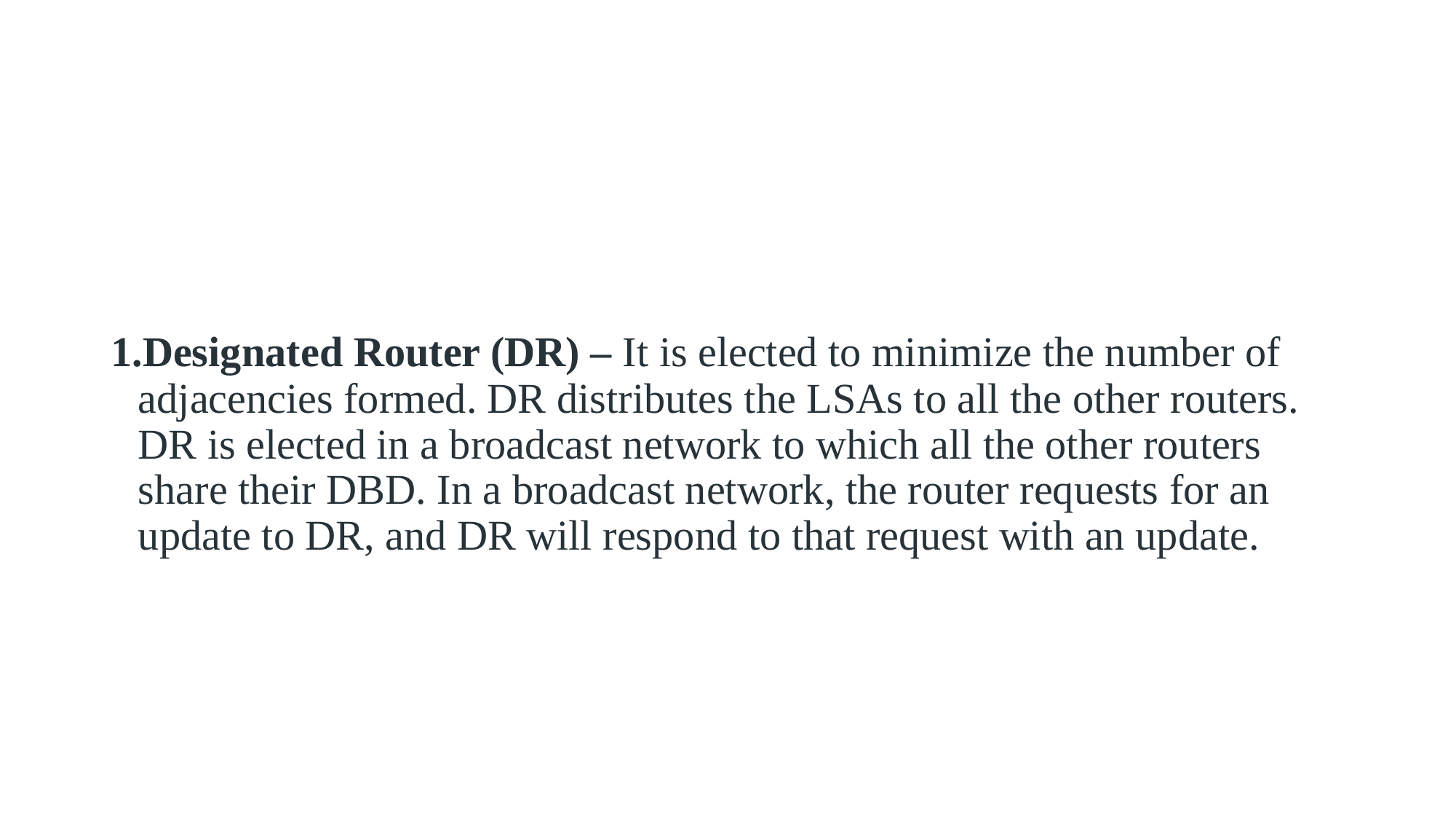

Designated Router (DR) – It is elected to minimize the number of adjacencies formed. DR distributes the LSAs to all the other routers. DR is elected in a broadcast network to which all the other routers share their DBD. In a broadcast network, the router requests for an update to DR, and DR will respond to that request with an update.